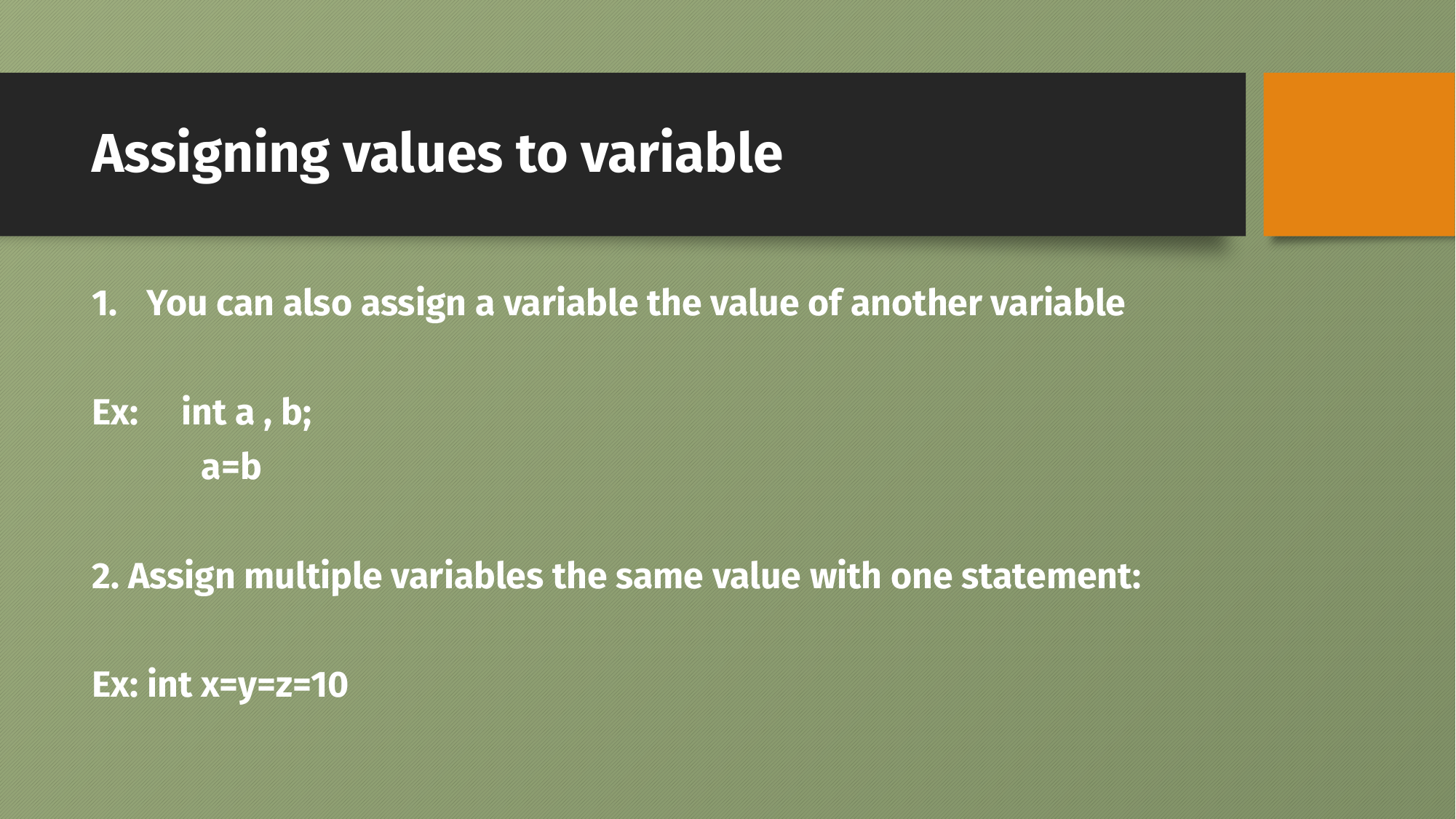

# Assigning values to variable
You can also assign a variable the value of another variable

Ex:     int a , b;
	a=b

2. Assign multiple variables the same value with one statement:

Ex: int x=y=z=10